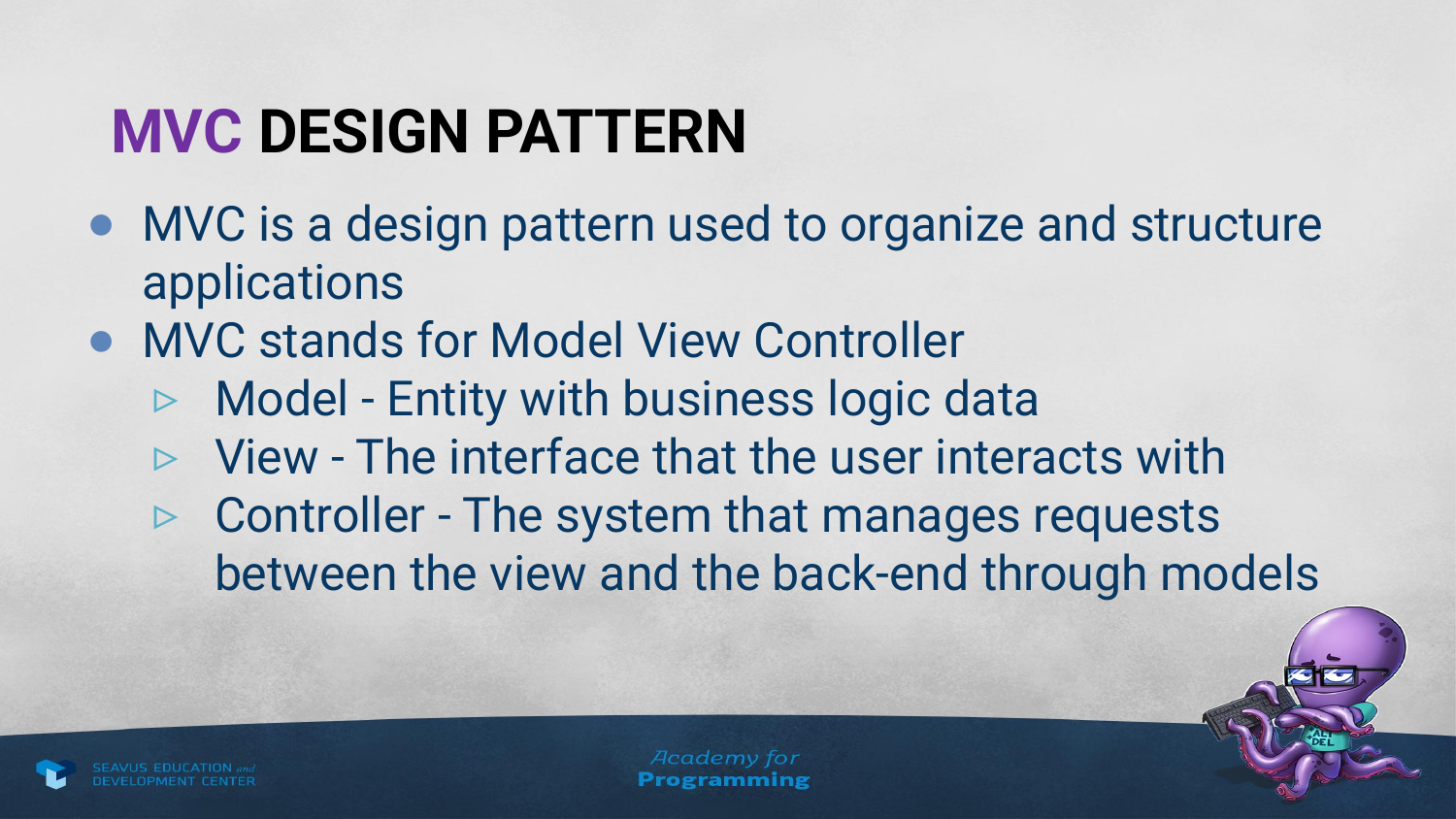

# MVC DESIGN PATTERN
MVC is a design pattern used to organize and structure applications
MVC stands for Model View Controller
Model - Entity with business logic data
View - The interface that the user interacts with
Controller - The system that manages requests between the view and the back-end through models